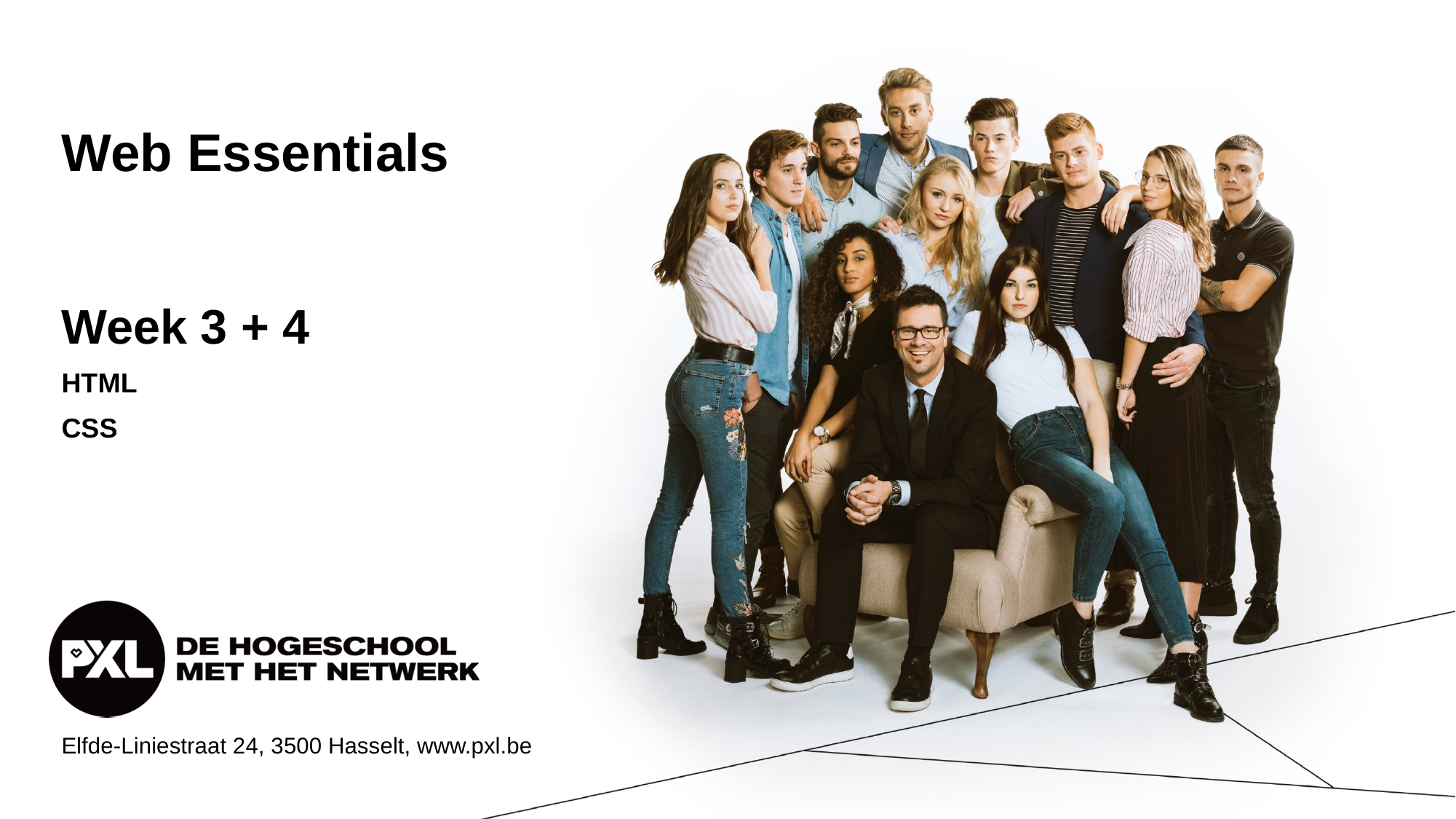

# Web Essentials
Week 3 + 4
HTML
CSS